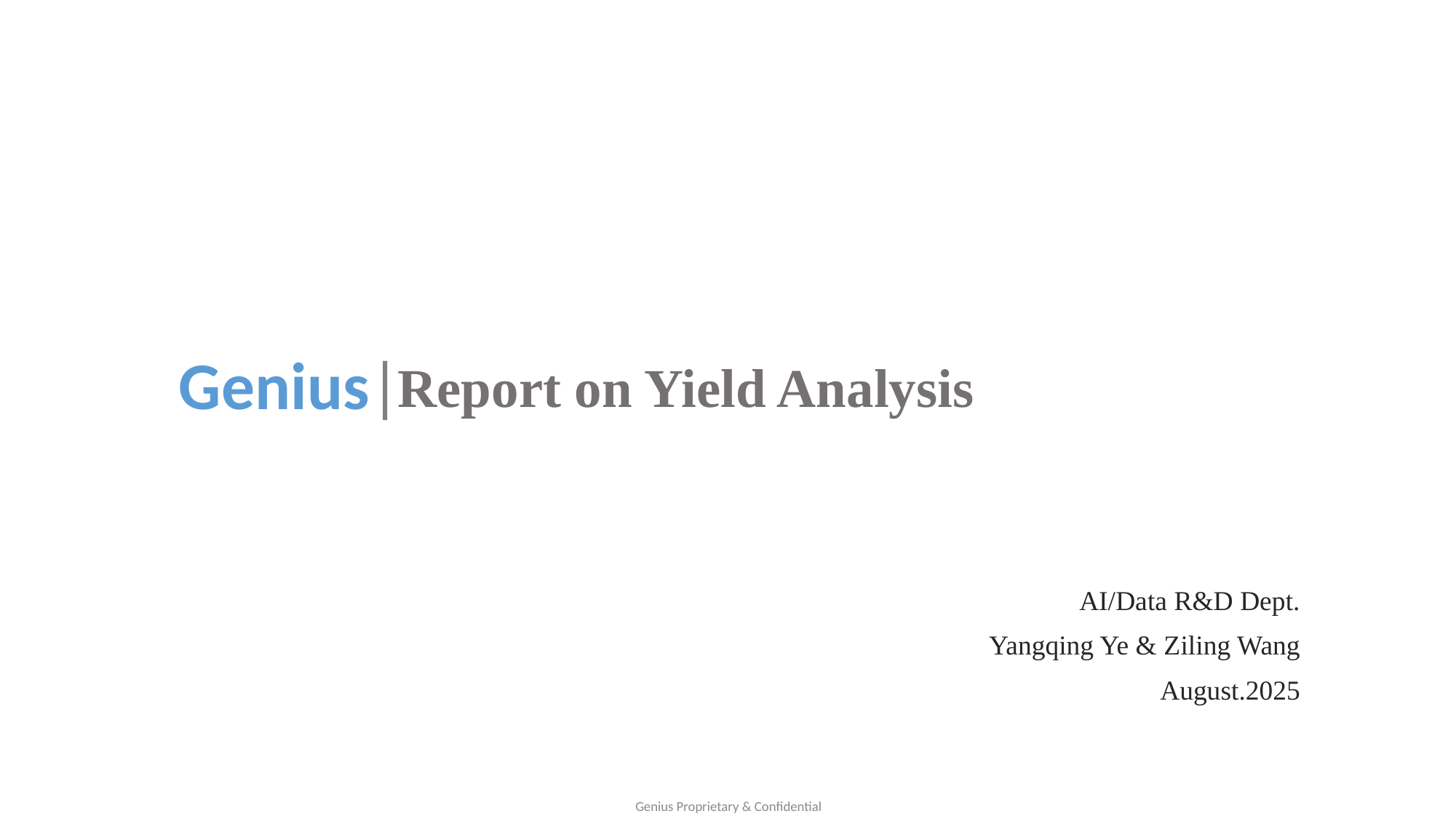

# Report on Yield Analysis
AI/Data R&D Dept.
Yangqing Ye & Ziling Wang
August.2025
Genius Proprietary & Confidential